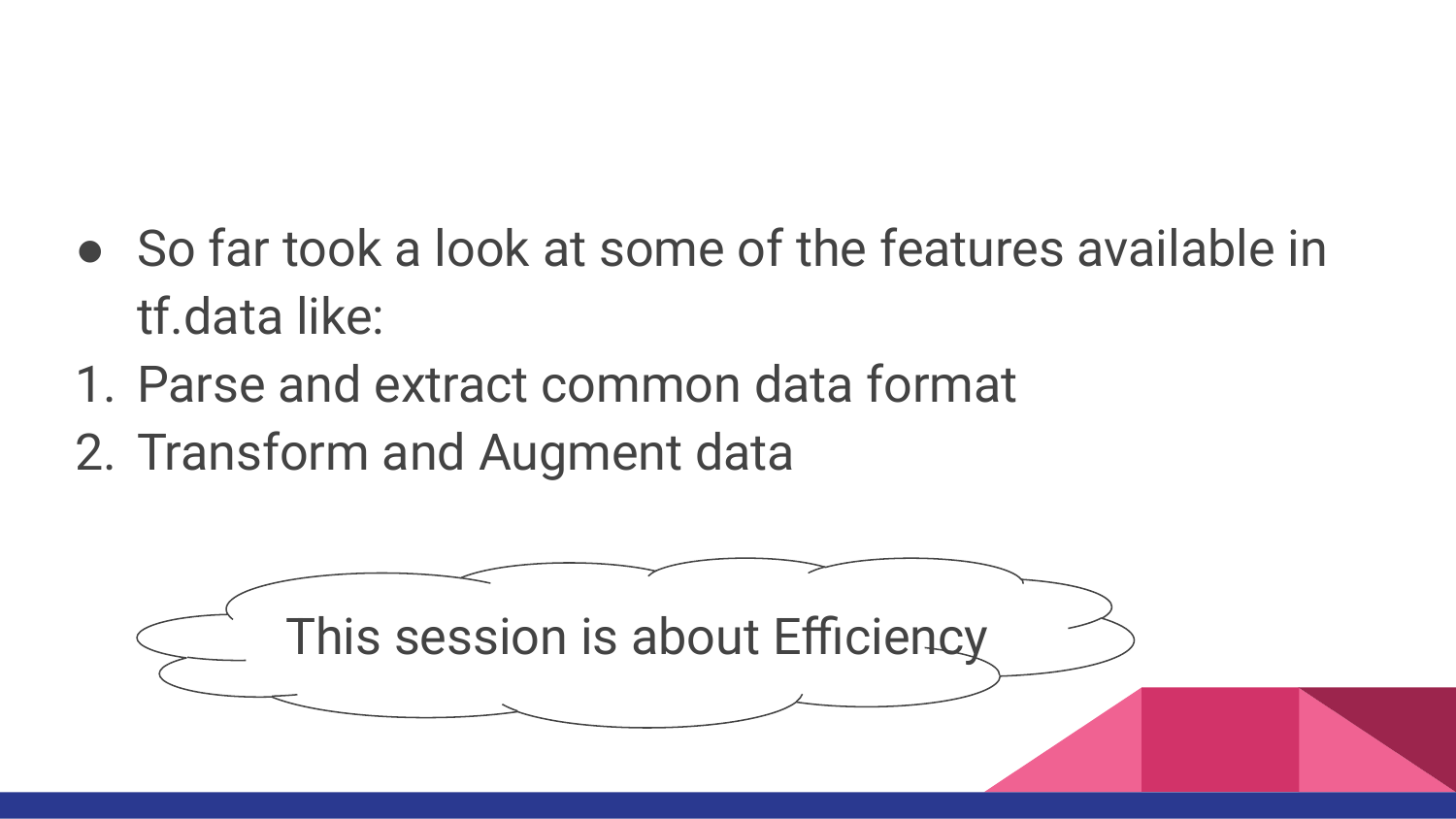

#
So far took a look at some of the features available in tf.data like:
Parse and extract common data format
Transform and Augment data

      This session is about Efficiency